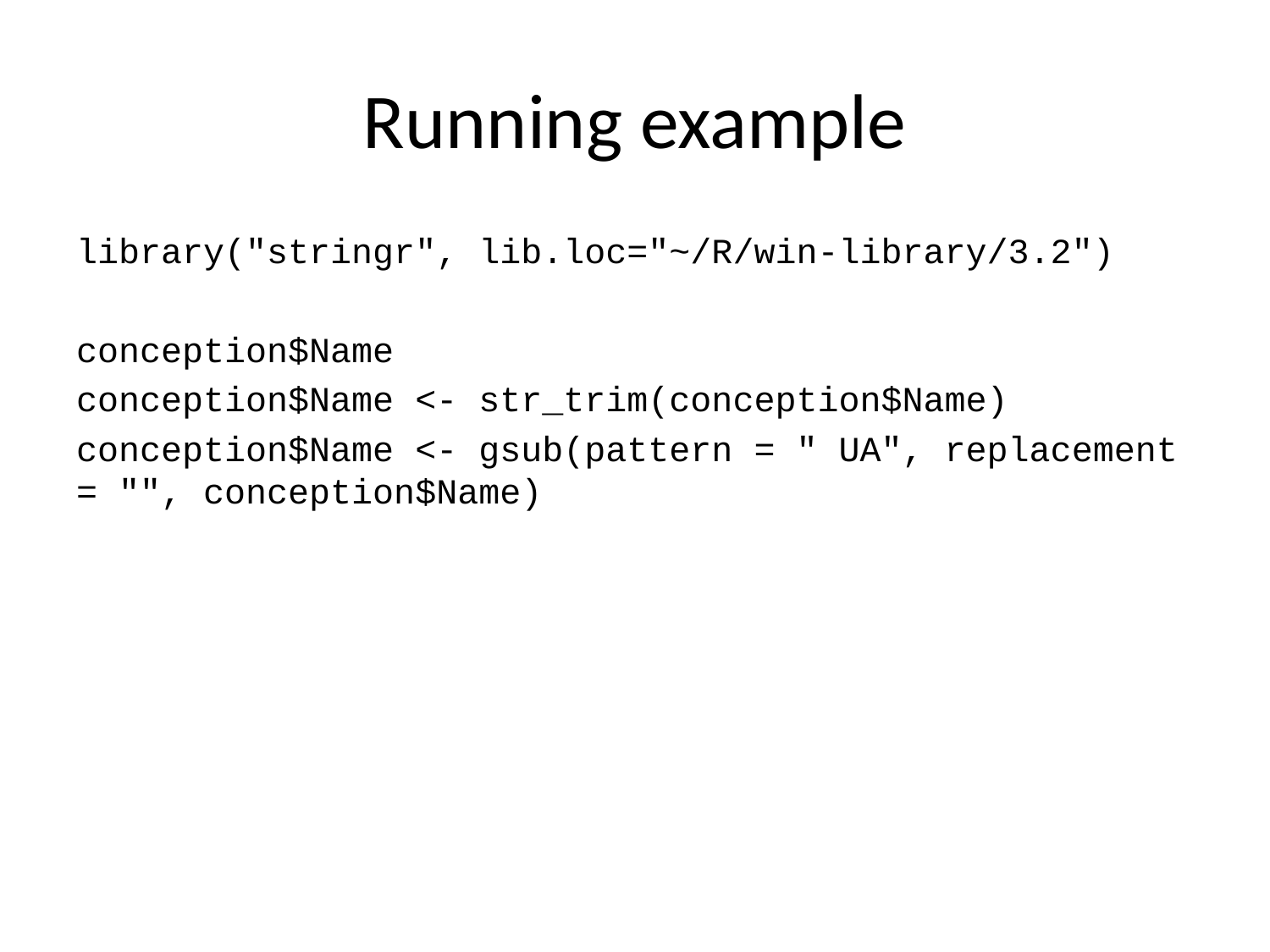

# Running example
library("stringr", lib.loc="~/R/win-library/3.2")

conception$Name
conception$Name <- str_trim(conception$Name)
conception$Name <- gsub(pattern = " UA", replacement = "", conception$Name)